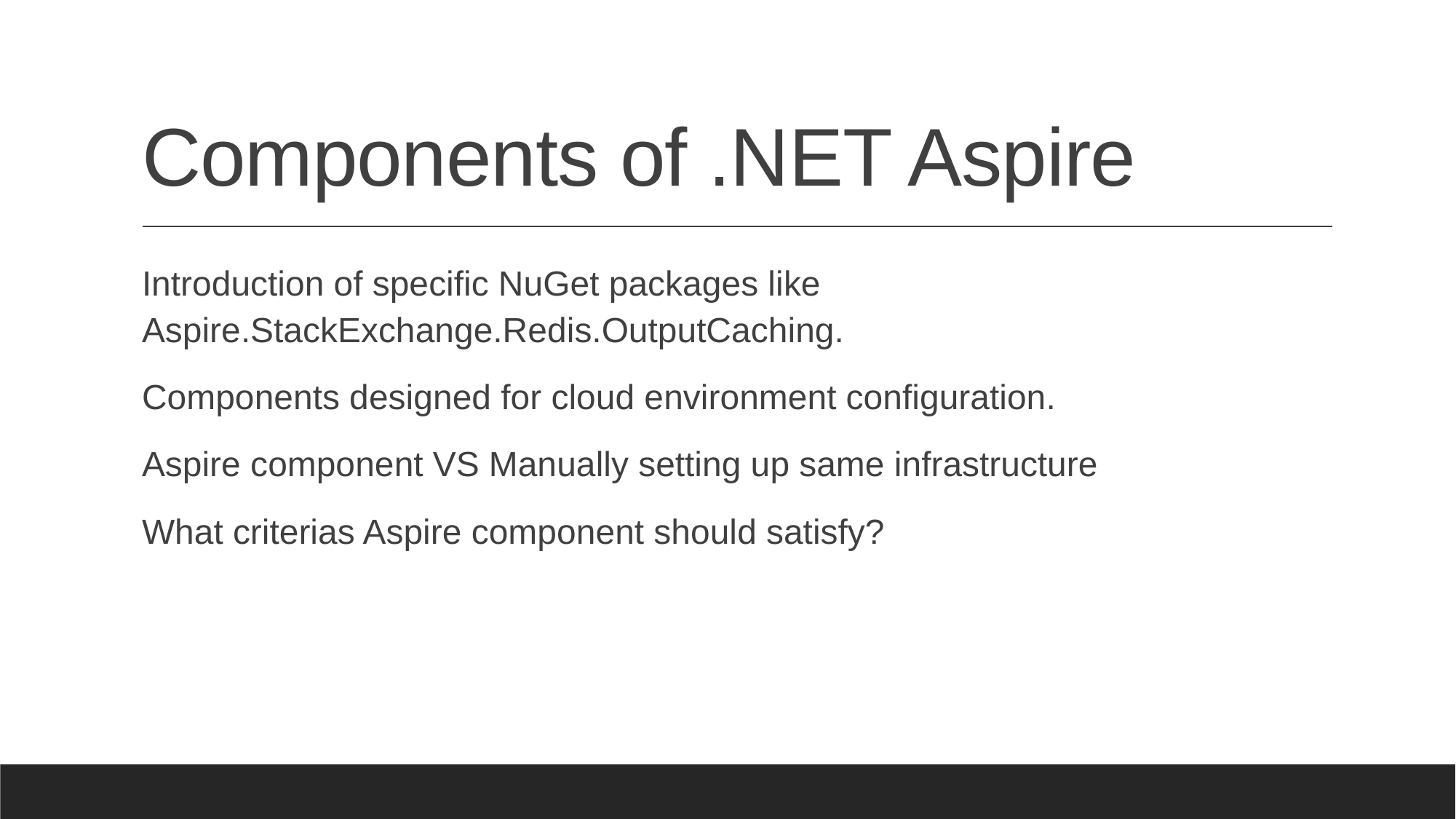

# Components of .NET Aspire
Introduction of specific NuGet packages like Aspire.StackExchange.Redis.OutputCaching.
Components designed for cloud environment configuration.
Aspire component VS Manually setting up same infrastructure
What criterias Aspire component should satisfy?